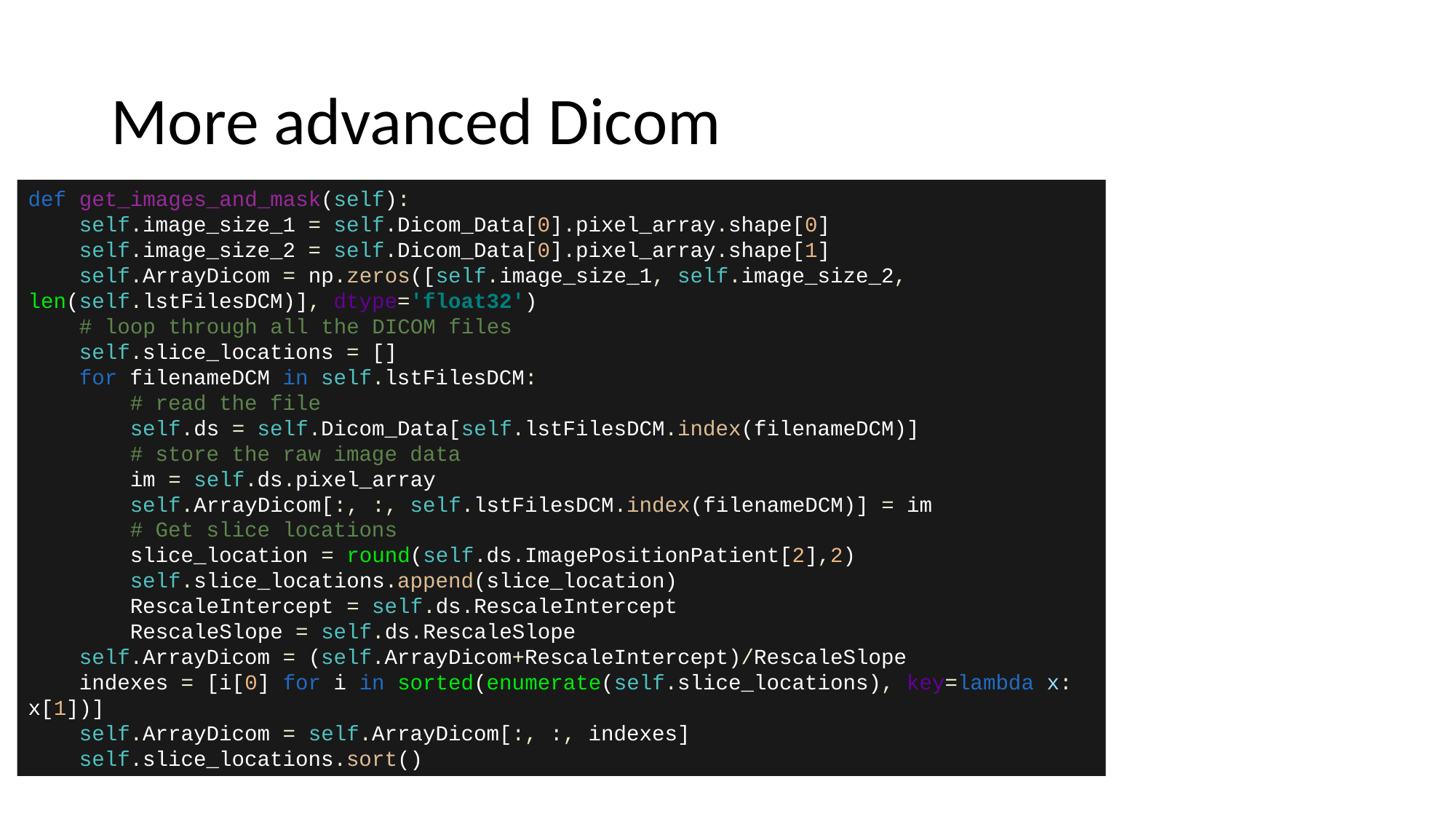

# More advanced Dicom
def get_images_and_mask(self):
    self.image_size_1 = self.Dicom_Data[0].pixel_array.shape[0]
    self.image_size_2 = self.Dicom_Data[0].pixel_array.shape[1]
    self.ArrayDicom = np.zeros([self.image_size_1, self.image_size_2, len(self.lstFilesDCM)], dtype='float32')
    # loop through all the DICOM files
    self.slice_locations = []
    for filenameDCM in self.lstFilesDCM:
        # read the file
        self.ds = self.Dicom_Data[self.lstFilesDCM.index(filenameDCM)]
        # store the raw image data
        im = self.ds.pixel_array
        self.ArrayDicom[:, :, self.lstFilesDCM.index(filenameDCM)] = im
        # Get slice locations
        slice_location = round(self.ds.ImagePositionPatient[2],2)
        self.slice_locations.append(slice_location)
        RescaleIntercept = self.ds.RescaleIntercept
        RescaleSlope = self.ds.RescaleSlope
    self.ArrayDicom = (self.ArrayDicom+RescaleIntercept)/RescaleSlope
    indexes = [i[0] for i in sorted(enumerate(self.slice_locations), key=lambda x: x[1])]
    self.ArrayDicom = self.ArrayDicom[:, :, indexes]
    self.slice_locations.sort()